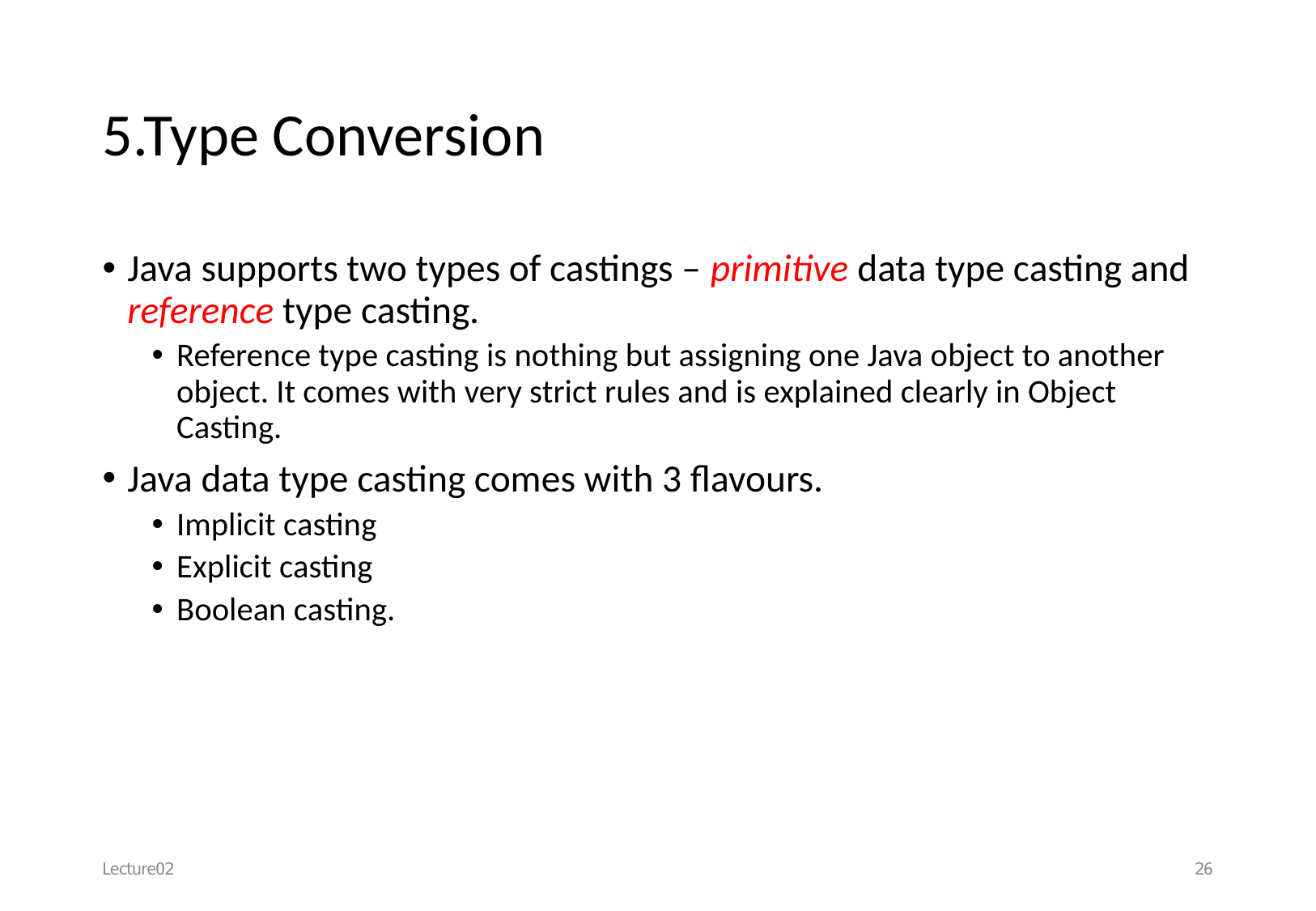

# 5.Type Conversion
Java supports two types of castings – primitive data type casting and reference type casting.
Reference type casting is nothing but assigning one Java object to another object. It comes with very strict rules and is explained clearly in Object Casting.
Java data type casting comes with 3 flavours.
Implicit casting
Explicit casting
Boolean casting.
Lecture02
26